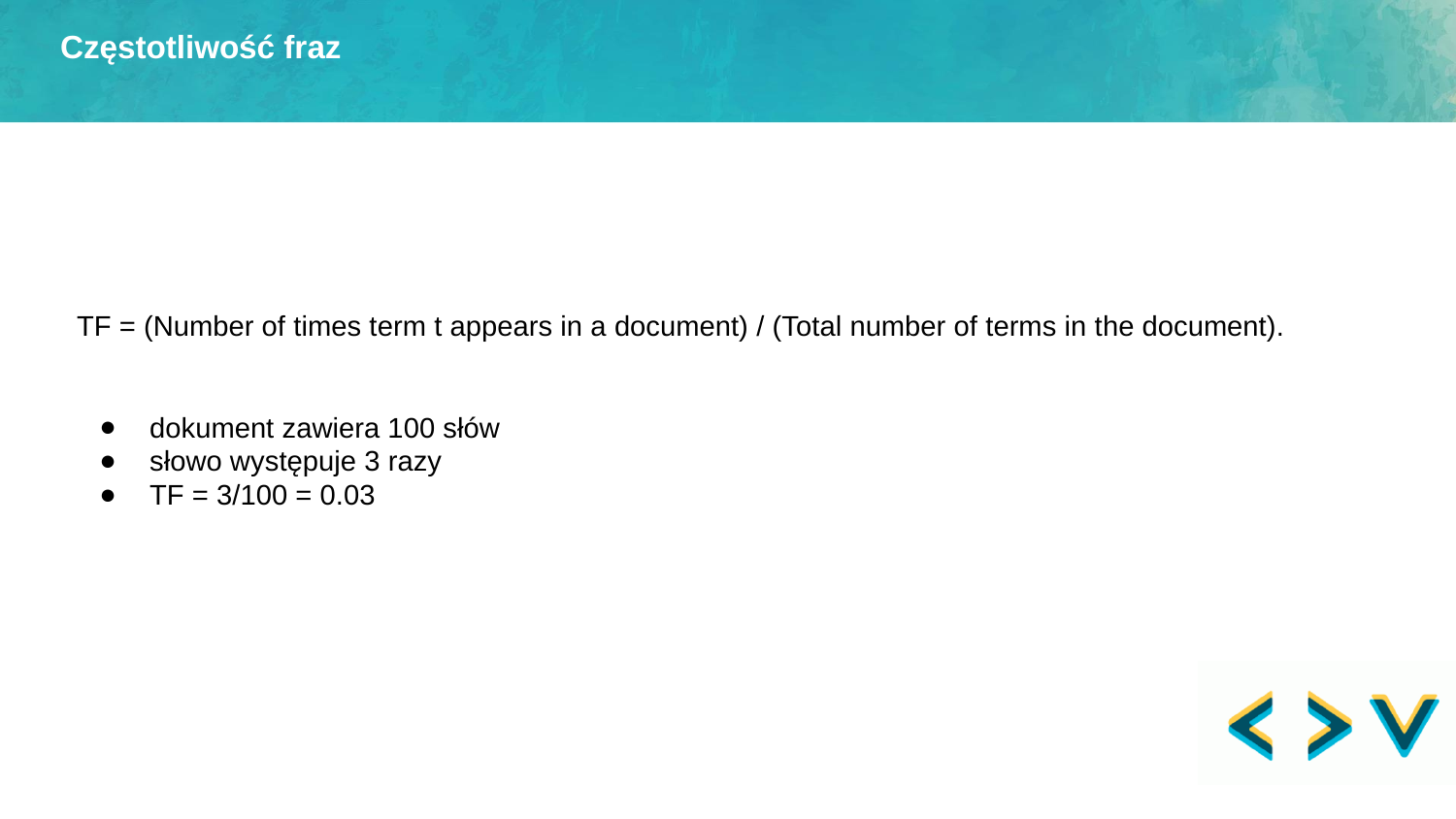

Częstotliwość fraz
TF = (Number of times term t appears in a document) / (Total number of terms in the document).
dokument zawiera 100 słów
słowo występuje 3 razy
TF = 3/100 = 0.03